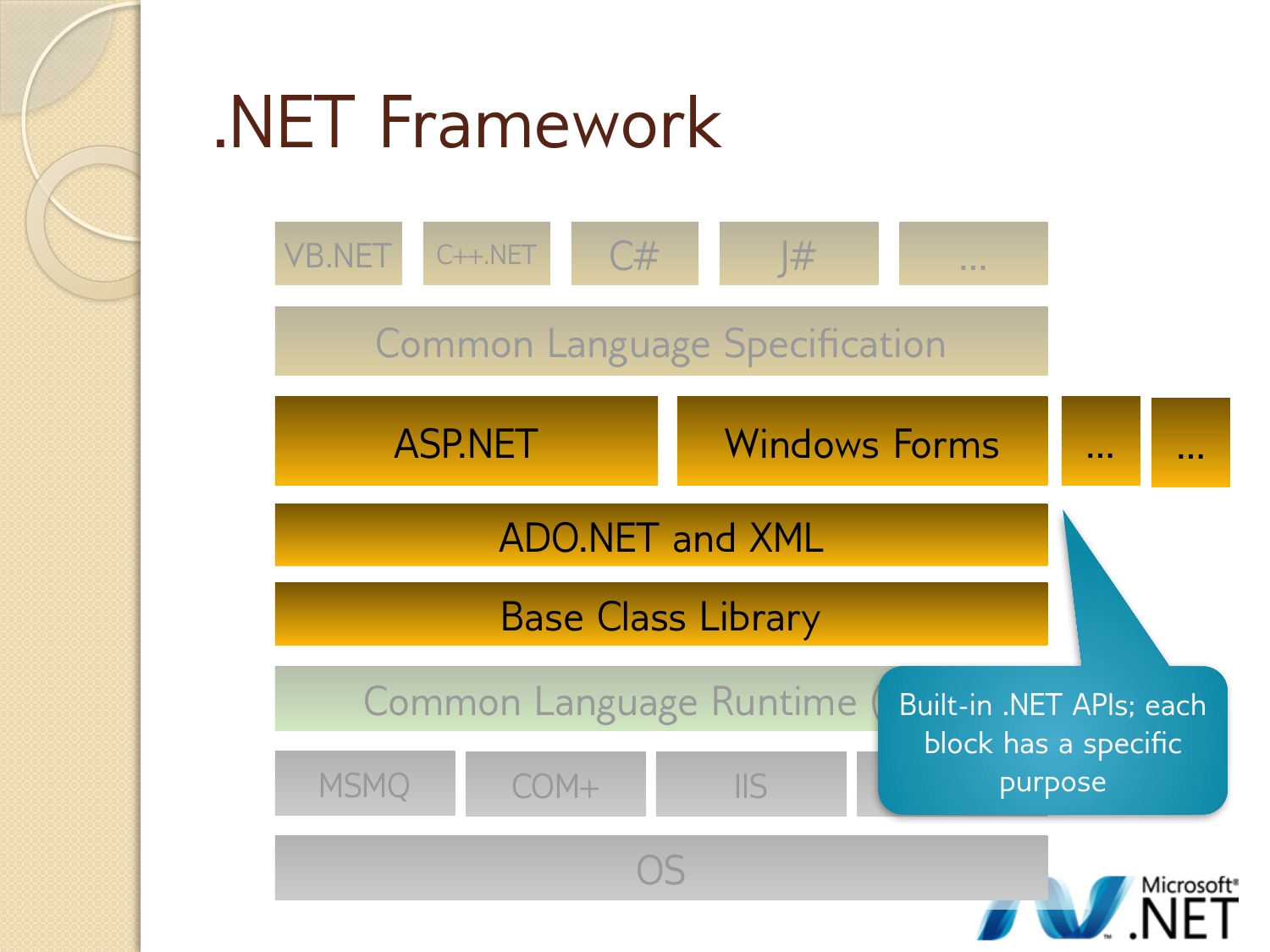

# .NET Framework

VB.NET
C++.NET
C#
J#
…
Common Language Specification
ASP.NET
Windows Forms
…
…
ADO.NET and XML
Base Class Library
Common Language Runtime (CLR)
Built-in .NET APIs; each block has a specific purpose
MSMQ
COM+
IIS
WMI
OS